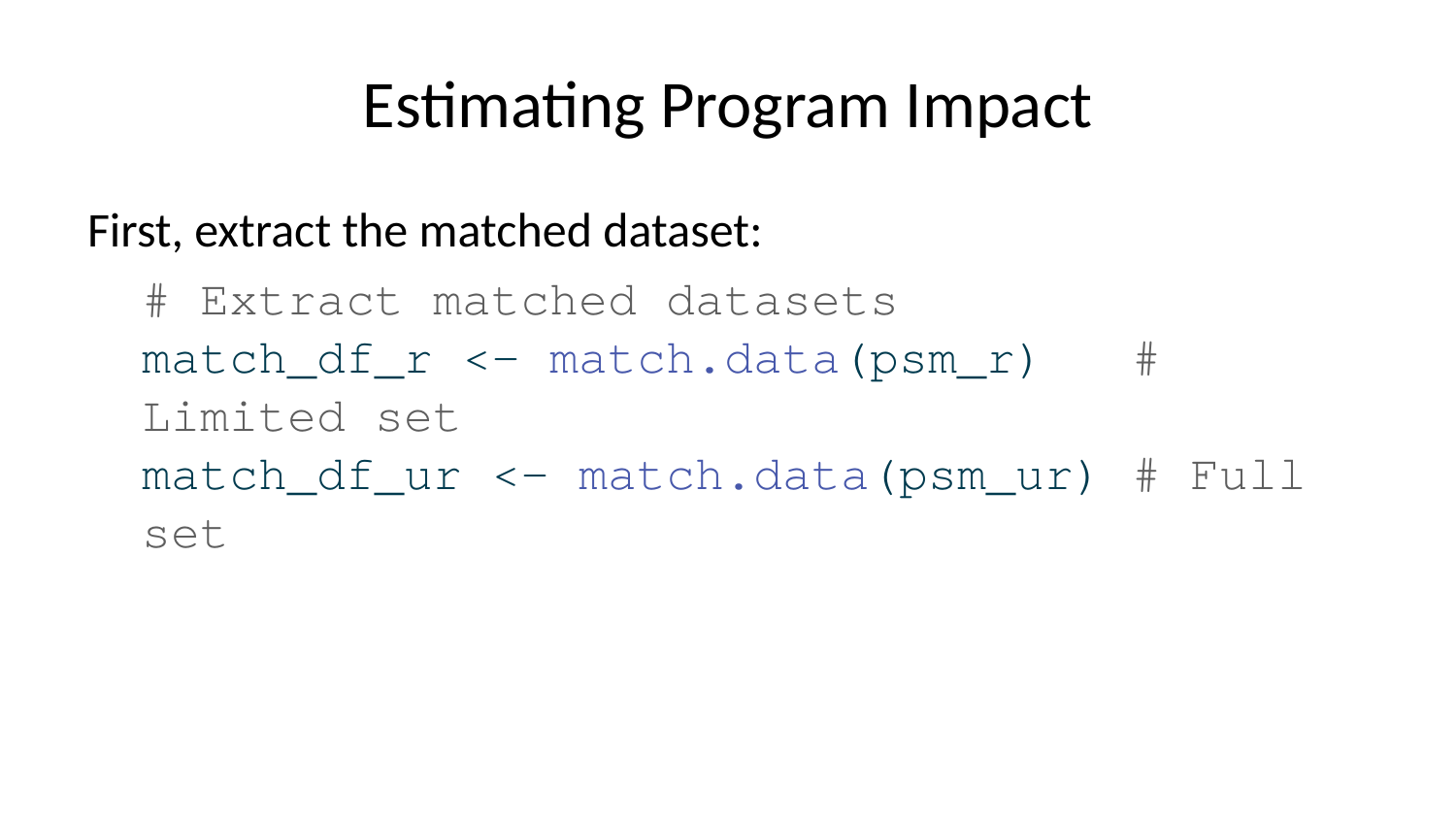

# Estimating Program Impact
First, extract the matched dataset:
# Extract matched datasets match_df_r <- match.data(psm_r)   # Limited set match_df_ur <- match.data(psm_ur) # Full set